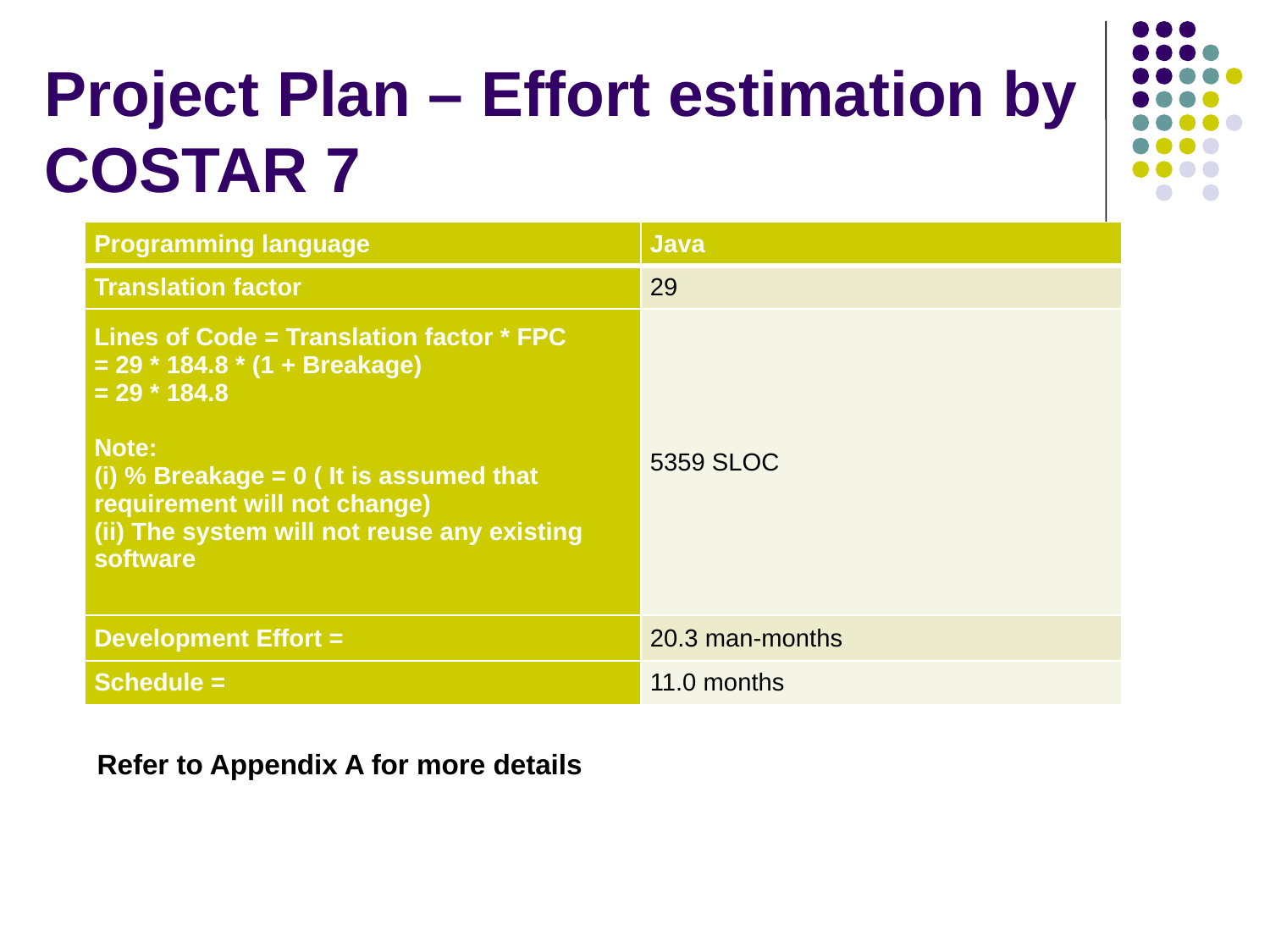

# Project Plan – Effort estimation by COSTAR 7
| Programming language | Java |
| --- | --- |
| Translation factor | 29 |
| Lines of Code = Translation factor \* FPC = 29 \* 184.8 \* (1 + Breakage) = 29 \* 184.8 Note: (i) % Breakage = 0 ( It is assumed that requirement will not change) (ii) The system will not reuse any existing software | 5359 SLOC |
| Development Effort = | 20.3 man-months |
| Schedule = | 11.0 months |
Refer to Appendix A for more details